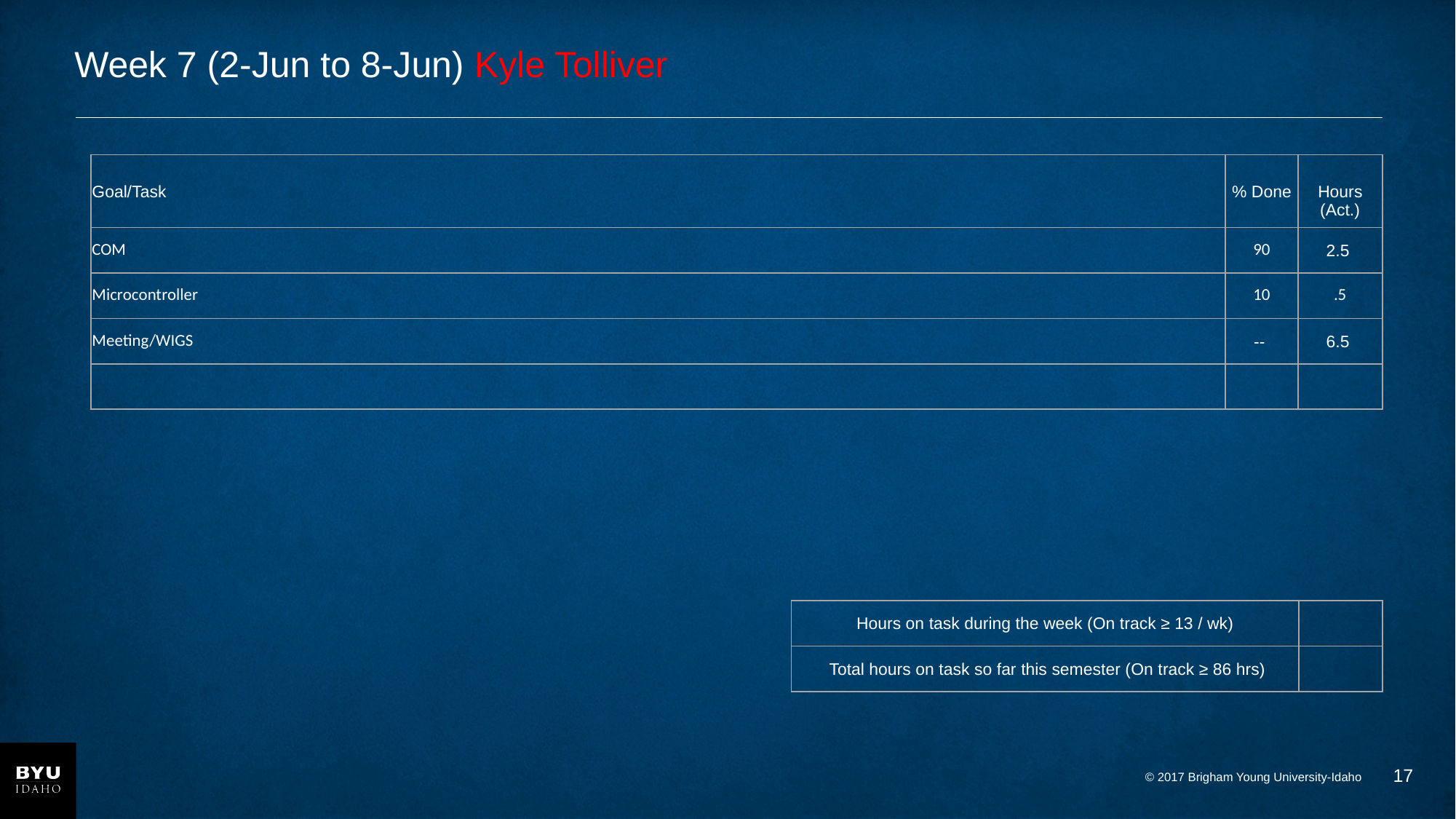

# Week 7 (2-Jun to 8-Jun) Kyle Tolliver
| Goal/Task | % Done | Hours (Act.) |
| --- | --- | --- |
| COM | 90 | 2.5 |
| Microcontroller | 10 | .5 |
| Meeting/WIGS | -- | 6.5 |
|  |  |  |
| Hours on task during the week (On track ≥ 13 / wk) |  |
| --- | --- |
| Total hours on task so far this semester (On track ≥ 86 hrs) |  |